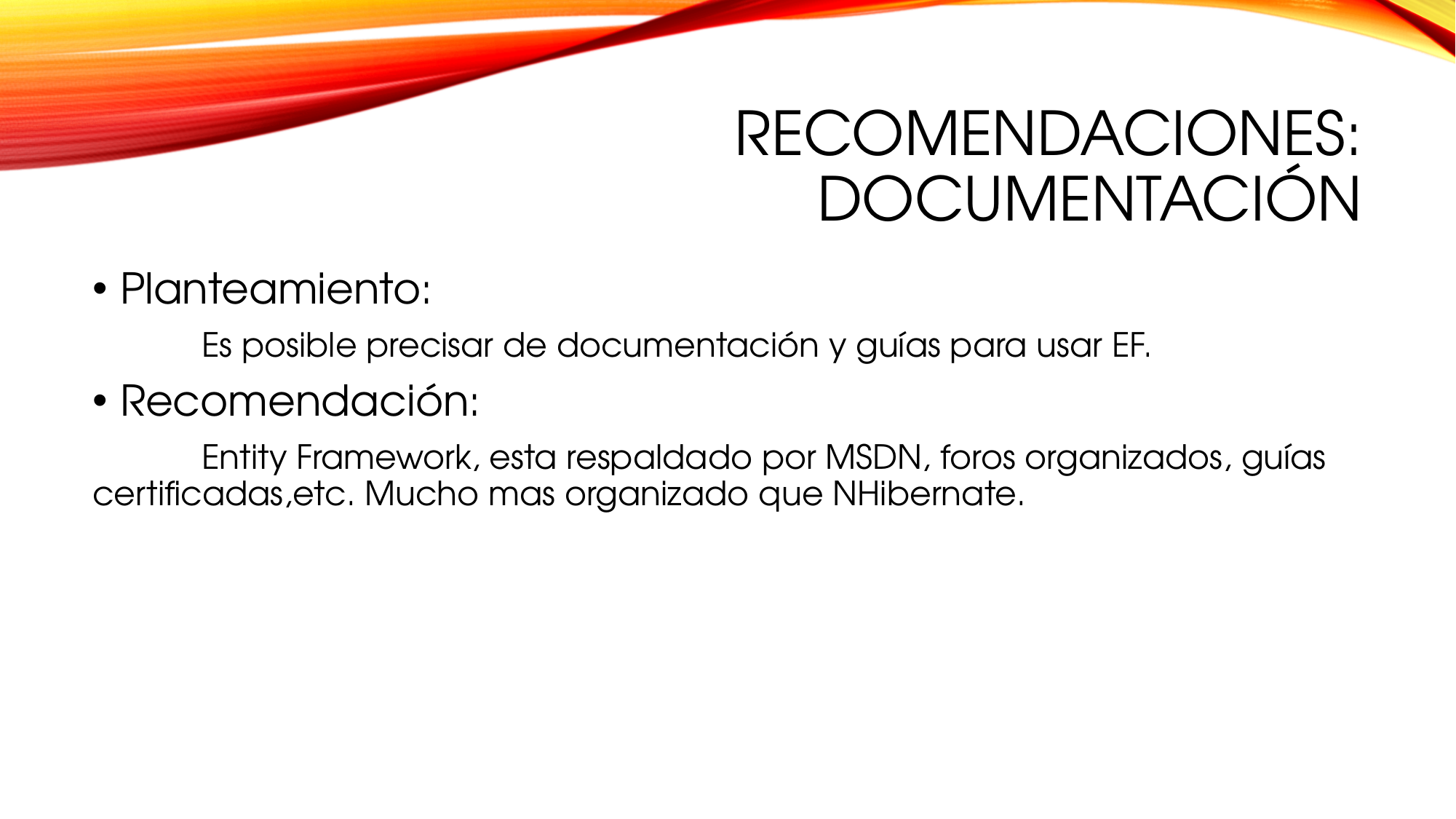

# Recomendaciones: Documentación
Planteamiento:
	Es posible precisar de documentación y guías para usar EF.
Recomendación:
	Entity Framework, esta respaldado por MSDN, foros organizados, guías certificadas,etc. Mucho mas organizado que NHibernate.